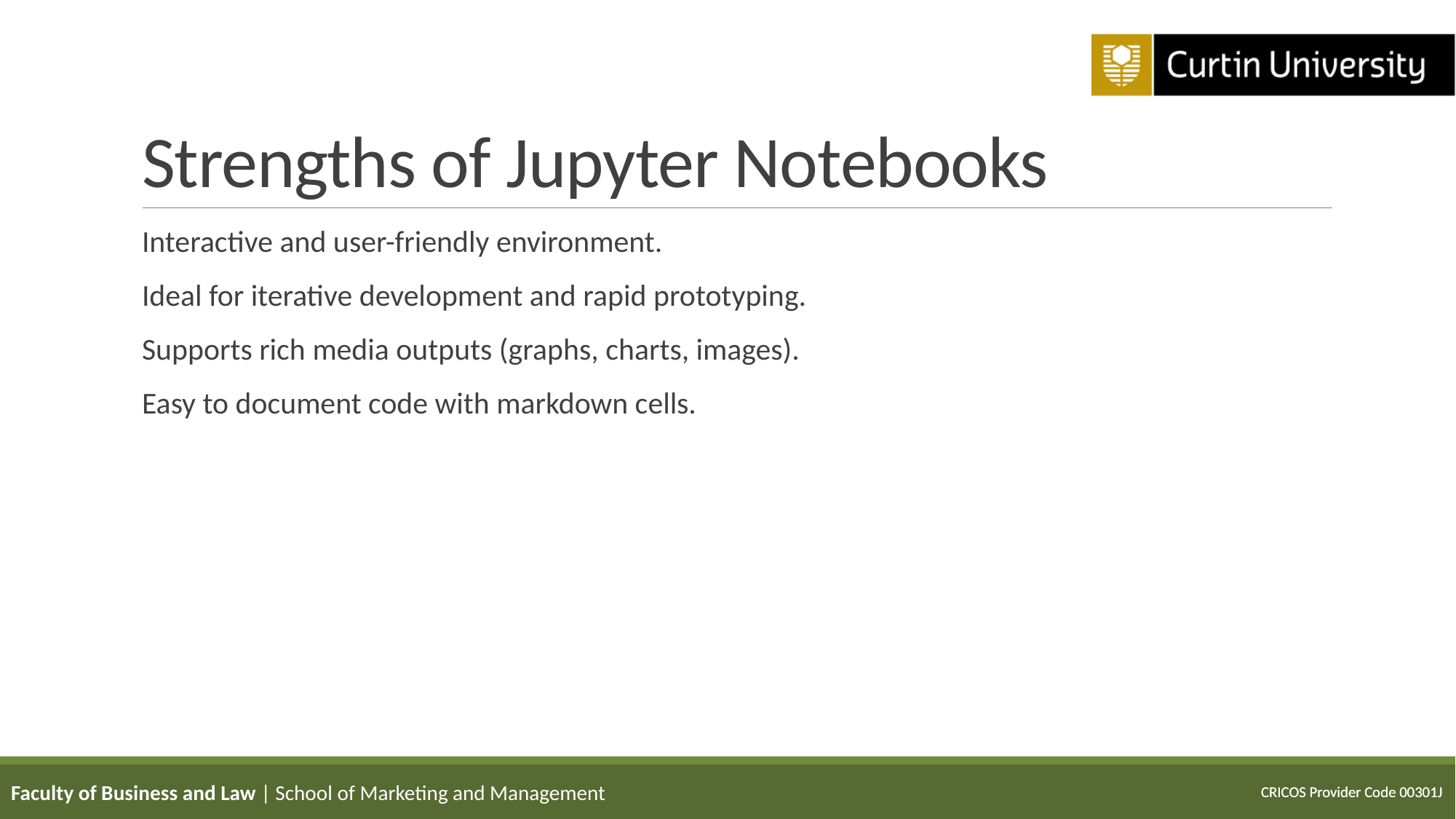

# Strengths of Jupyter Notebooks
Interactive and user-friendly environment.
Ideal for iterative development and rapid prototyping.
Supports rich media outputs (graphs, charts, images).
Easy to document code with markdown cells.
Faculty of Business and Law | School of Marketing and Management